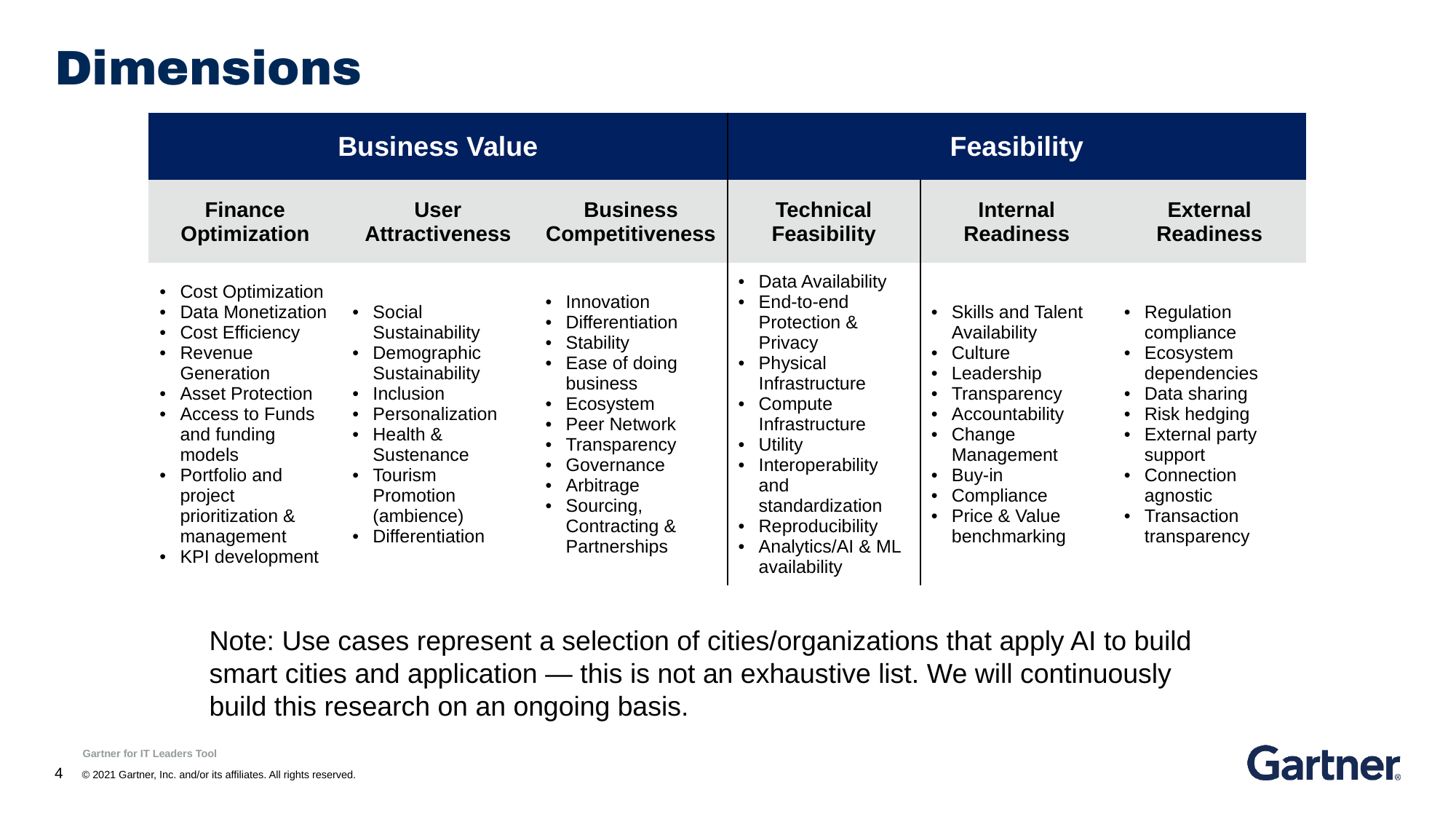

# Dimensions
| Business Value |  |  | Feasibility |  |  |
| --- | --- | --- | --- | --- | --- |
| Finance Optimization | User Attractiveness | Business Competitiveness | Technical Feasibility | Internal Readiness | External Readiness |
| Cost Optimization Data Monetization Cost Efficiency Revenue Generation Asset Protection Access to Funds and funding models Portfolio and project prioritization & management KPI development | Social Sustainability Demographic Sustainability Inclusion Personalization Health & Sustenance Tourism Promotion (ambience) Differentiation | Innovation Differentiation Stability Ease of doing business Ecosystem Peer Network Transparency Governance Arbitrage Sourcing, Contracting & Partnerships | Data Availability End-to-end Protection & Privacy Physical Infrastructure Compute Infrastructure Utility Interoperability and standardization Reproducibility Analytics/AI & ML availability | Skills and Talent Availability Culture Leadership Transparency Accountability Change Management Buy-in Compliance Price & Value benchmarking | Regulation compliance Ecosystem dependencies Data sharing Risk hedging External party support Connection agnostic Transaction transparency |
Note: Use cases represent a selection of cities/organizations that apply AI to build smart cities and application — this is not an exhaustive list. We will continuously build this research on an ongoing basis.